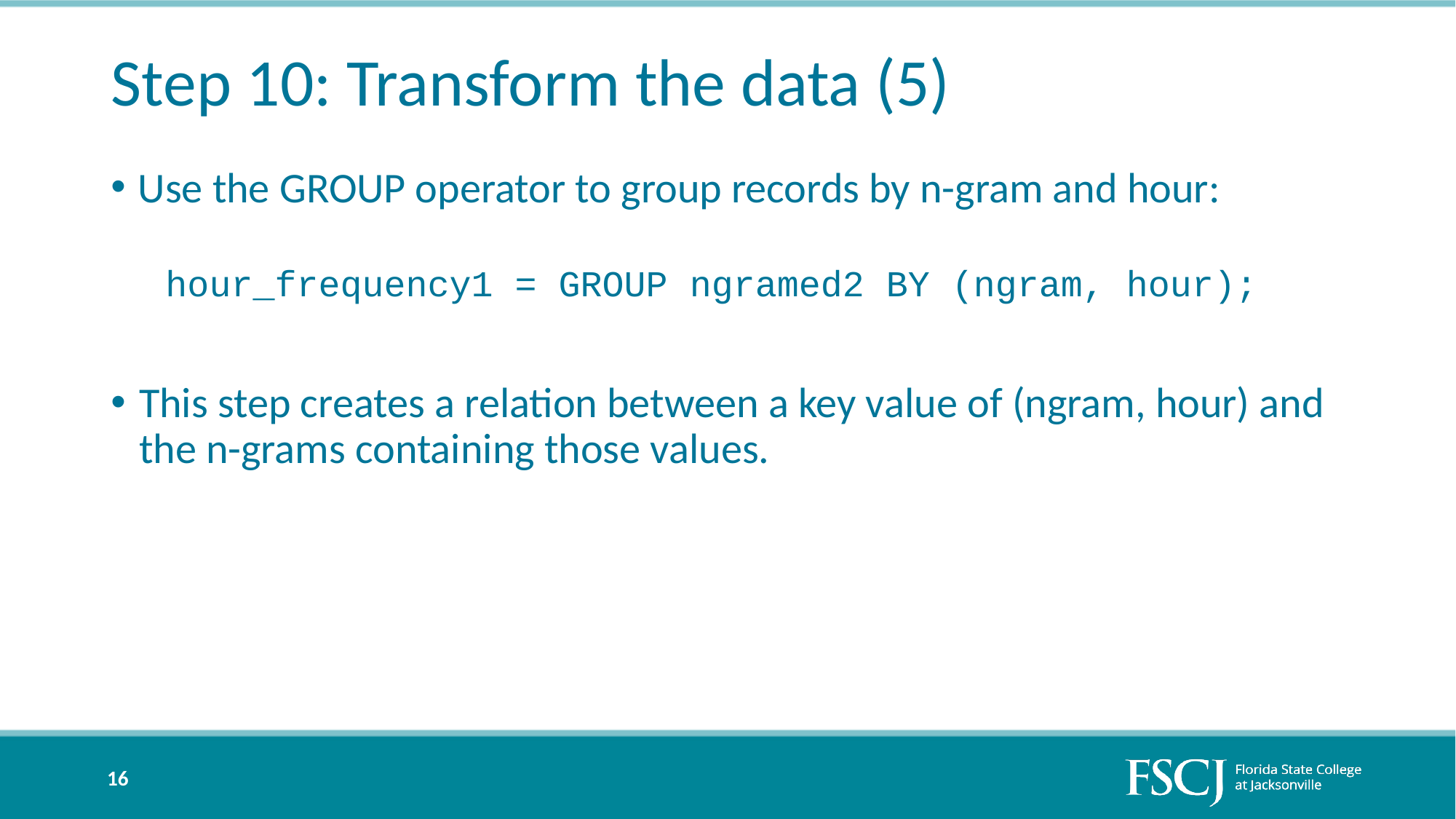

# Step 10: Transform the data (5)
Use the GROUP operator to group records by n-gram and hour:

hour_frequency1 = GROUP ngramed2 BY (ngram, hour);

This step creates a relation between a key value of (ngram, hour) and the n-grams containing those values.